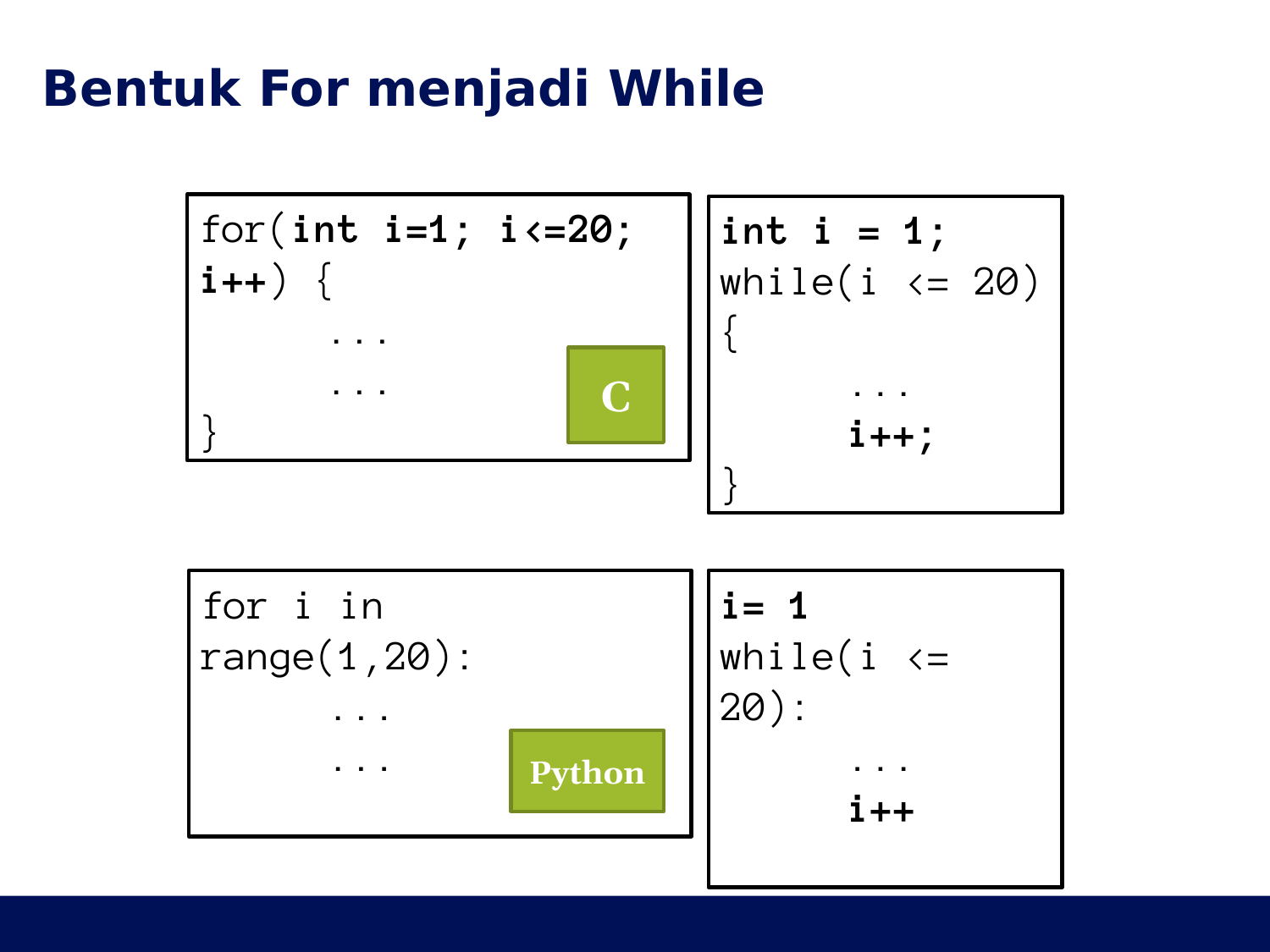

# Bentuk For menjadi While
for(int i=1; i<=20; i++) {
	...
	...
}
int i = 1;
while(i <= 20) {
	...
	i++;
}
C
for i in range(1,20):
	...
	...

i= 1
while(i <= 20):
	...
	i++

Python